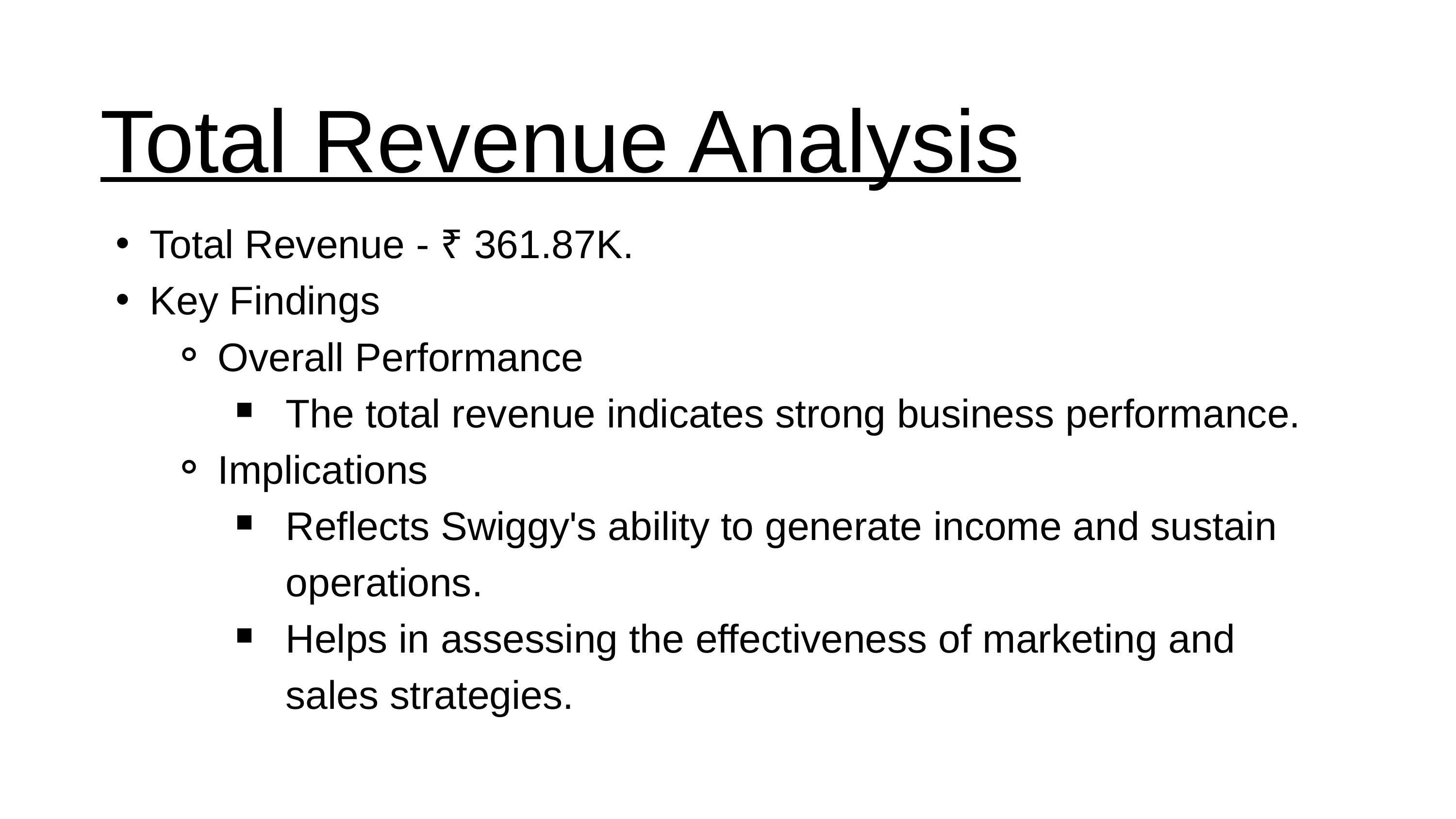

Total Revenue Analysis
Total Revenue - ₹ 361.87K.
Key Findings
Overall Performance
The total revenue indicates strong business performance.
Implications
Reflects Swiggy's ability to generate income and sustain operations.
Helps in assessing the effectiveness of marketing and sales strategies.